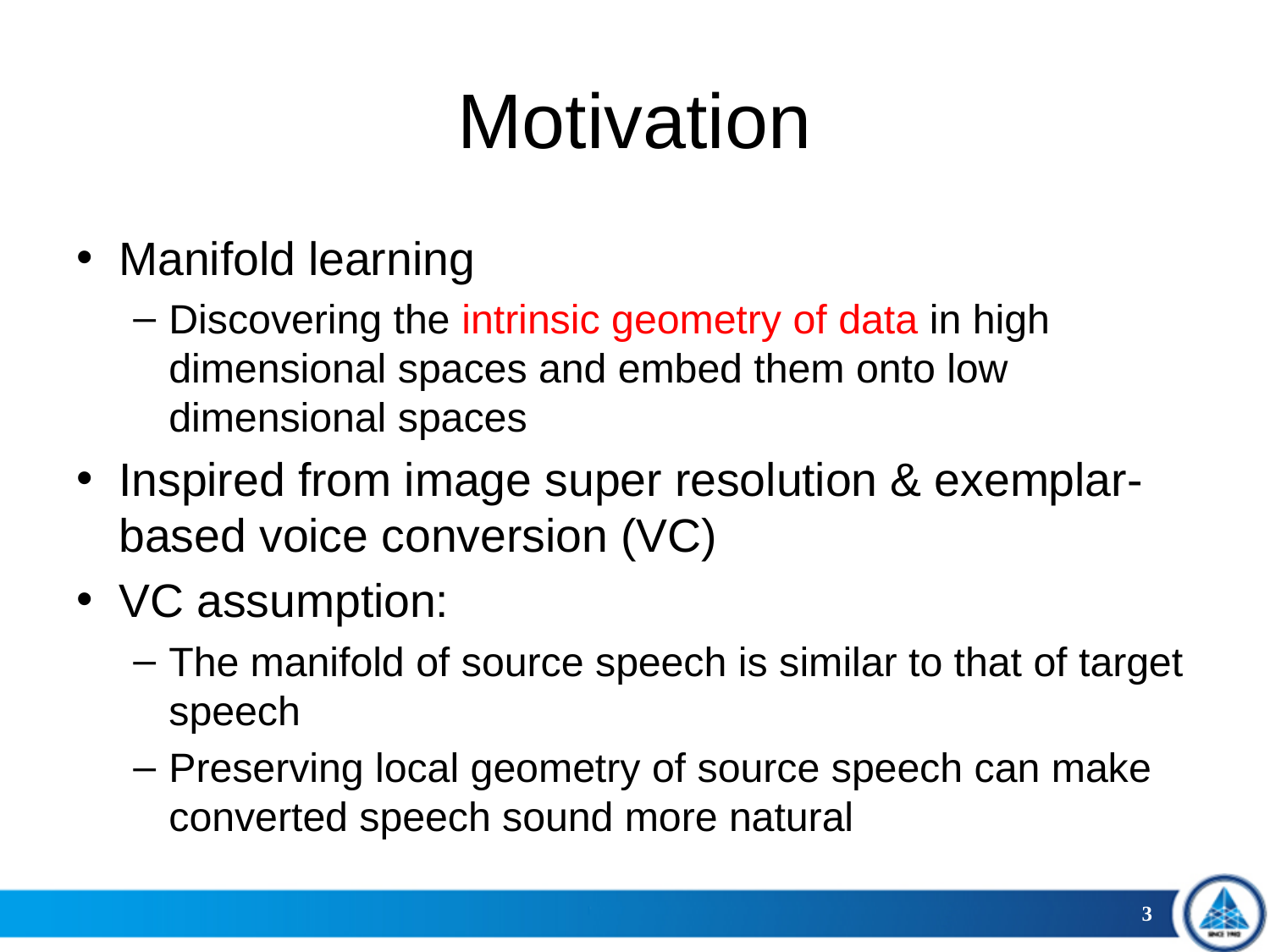

# Motivation
Manifold learning
Discovering the intrinsic geometry of data in high dimensional spaces and embed them onto low dimensional spaces
Inspired from image super resolution & exemplar-based voice conversion (VC)
VC assumption:
The manifold of source speech is similar to that of target speech
Preserving local geometry of source speech can make converted speech sound more natural

3